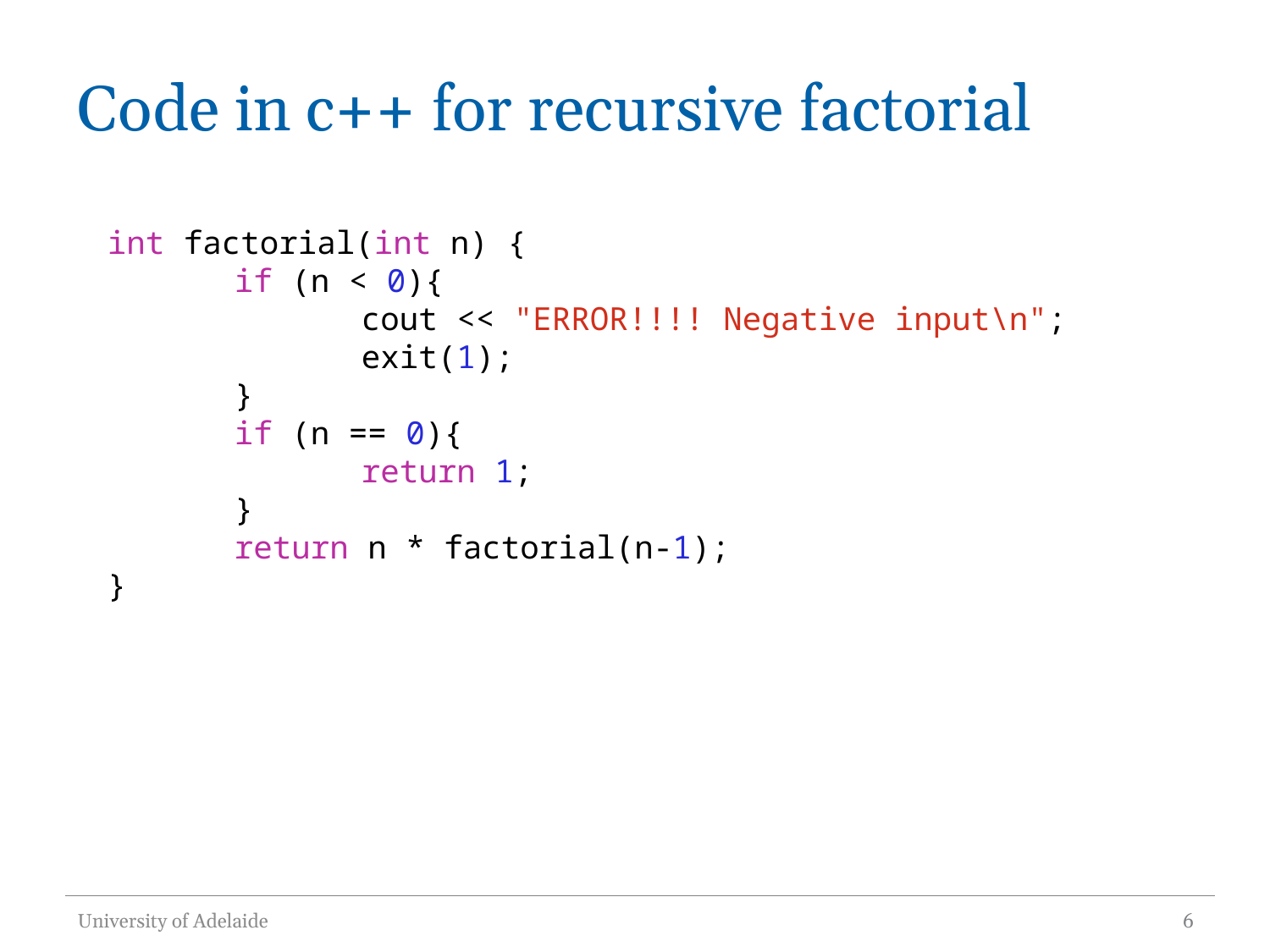

# Code in c++ for recursive factorial
int factorial(int n) {
	if (n < 0){
		cout << "ERROR!!!! Negative input\n";
		exit(1);
	}
	if (n == 0){
		return 1;
	}
	return n * factorial(n-1);
}
University of Adelaide
6